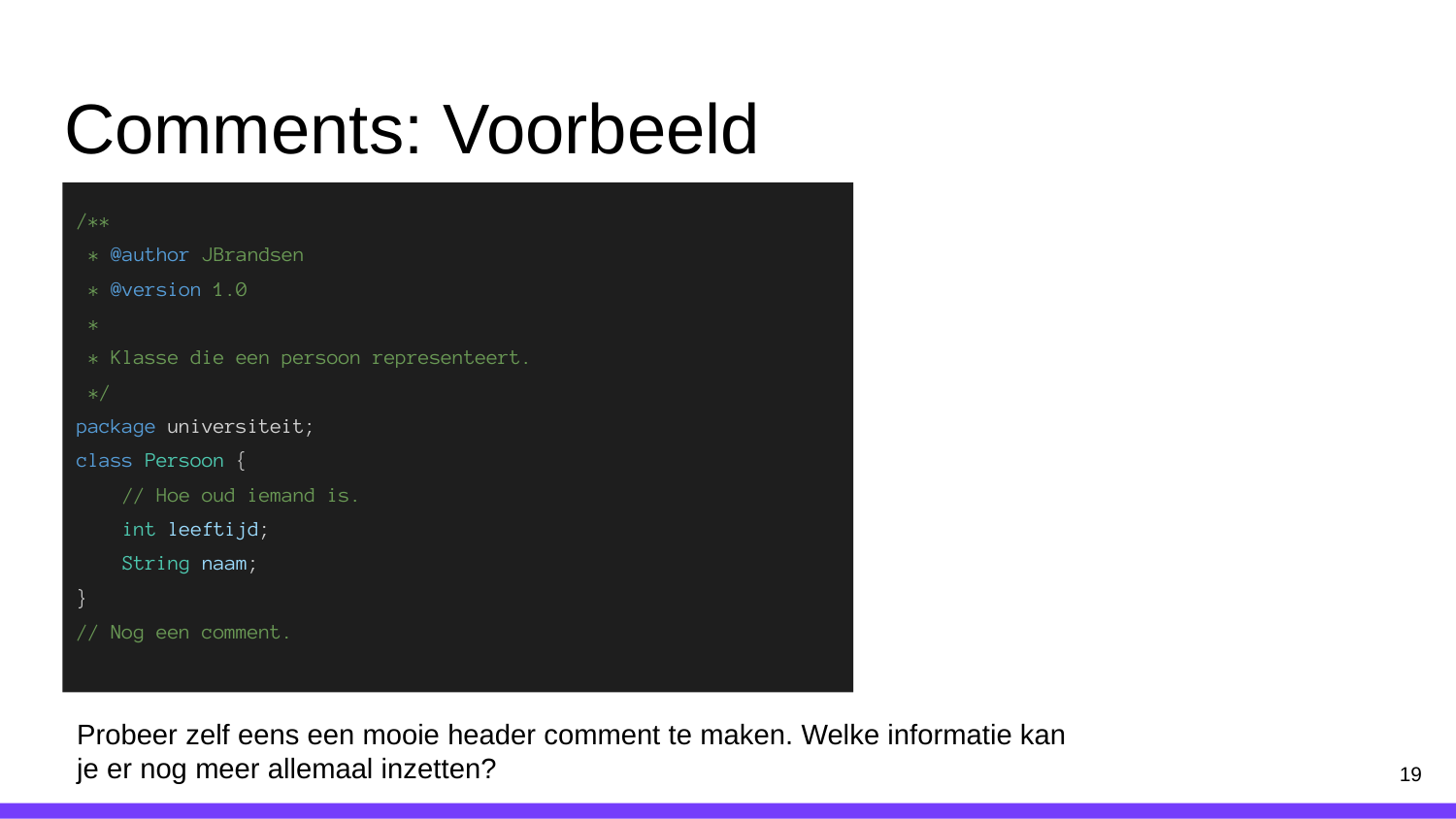

# Comments: Voorbeeld
/**
 * @author JBrandsen
 * @version 1.0
 *
 * Klasse die een persoon representeert.
 */
package universiteit;
class Persoon {
    // Hoe oud iemand is.
    int leeftijd;
    String naam;
}
// Nog een comment.

Probeer zelf eens een mooie header comment te maken. Welke informatie kan je er nog meer allemaal inzetten?
19